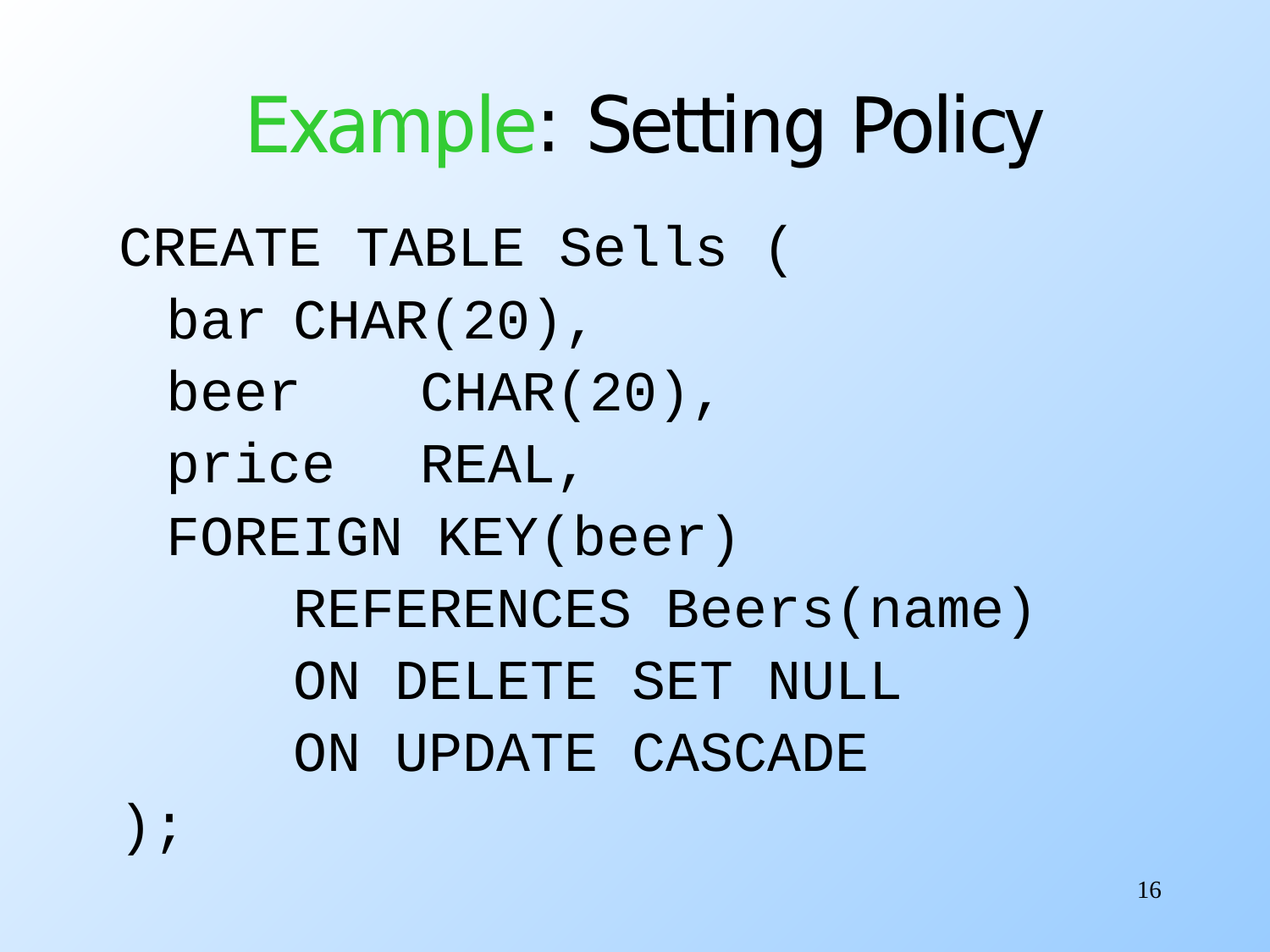

# Example: Setting Policy
CREATE TABLE Sells (
	bar	CHAR(20),
	beer	CHAR(20),
	price	REAL,
	FOREIGN KEY(beer)
		REFERENCES Beers(name)
		ON DELETE SET NULL
		ON UPDATE CASCADE
);
16